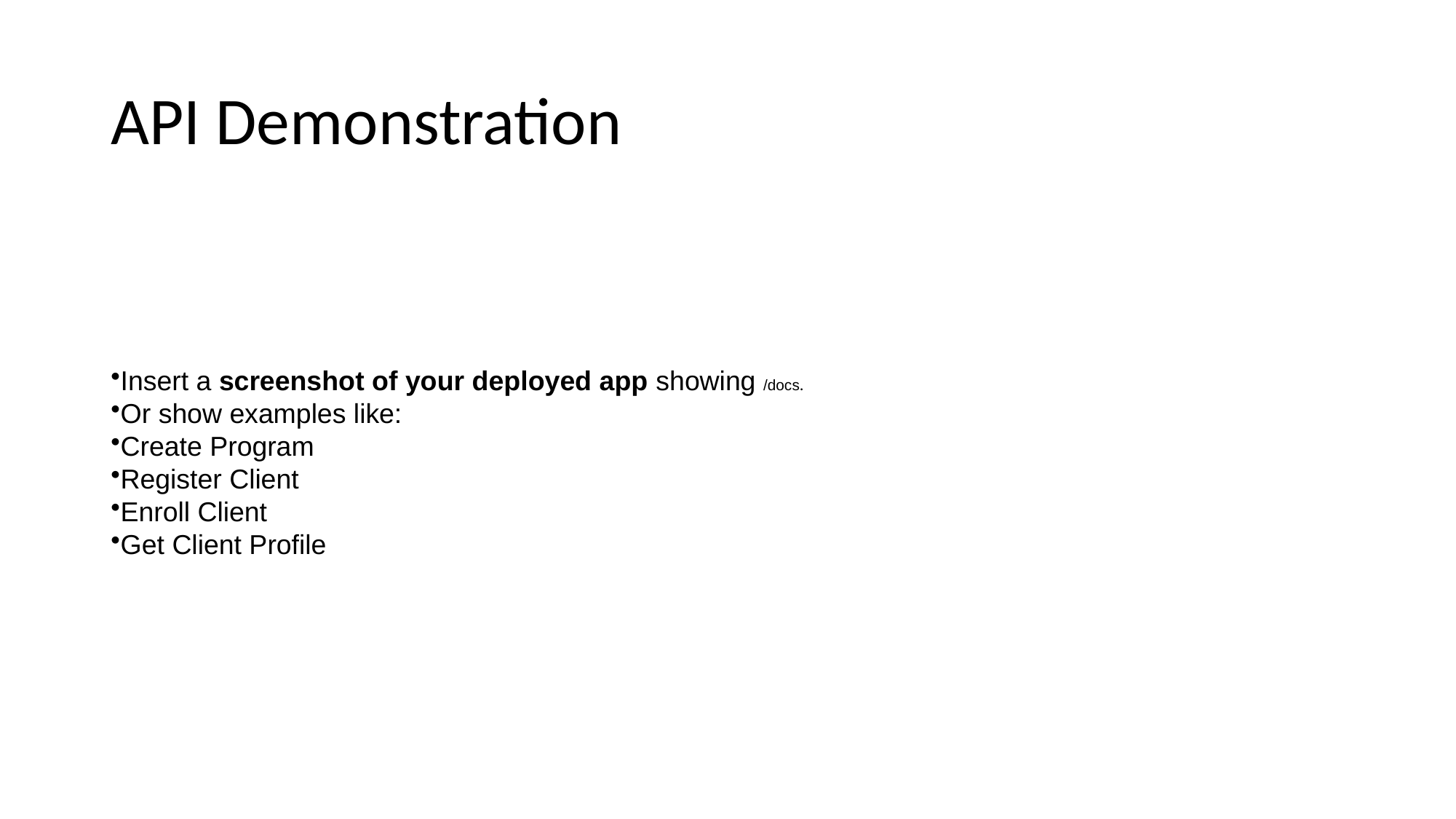

# API Demonstration
Insert a screenshot of your deployed app showing /docs.
Or show examples like:
Create Program
Register Client
Enroll Client
Get Client Profile